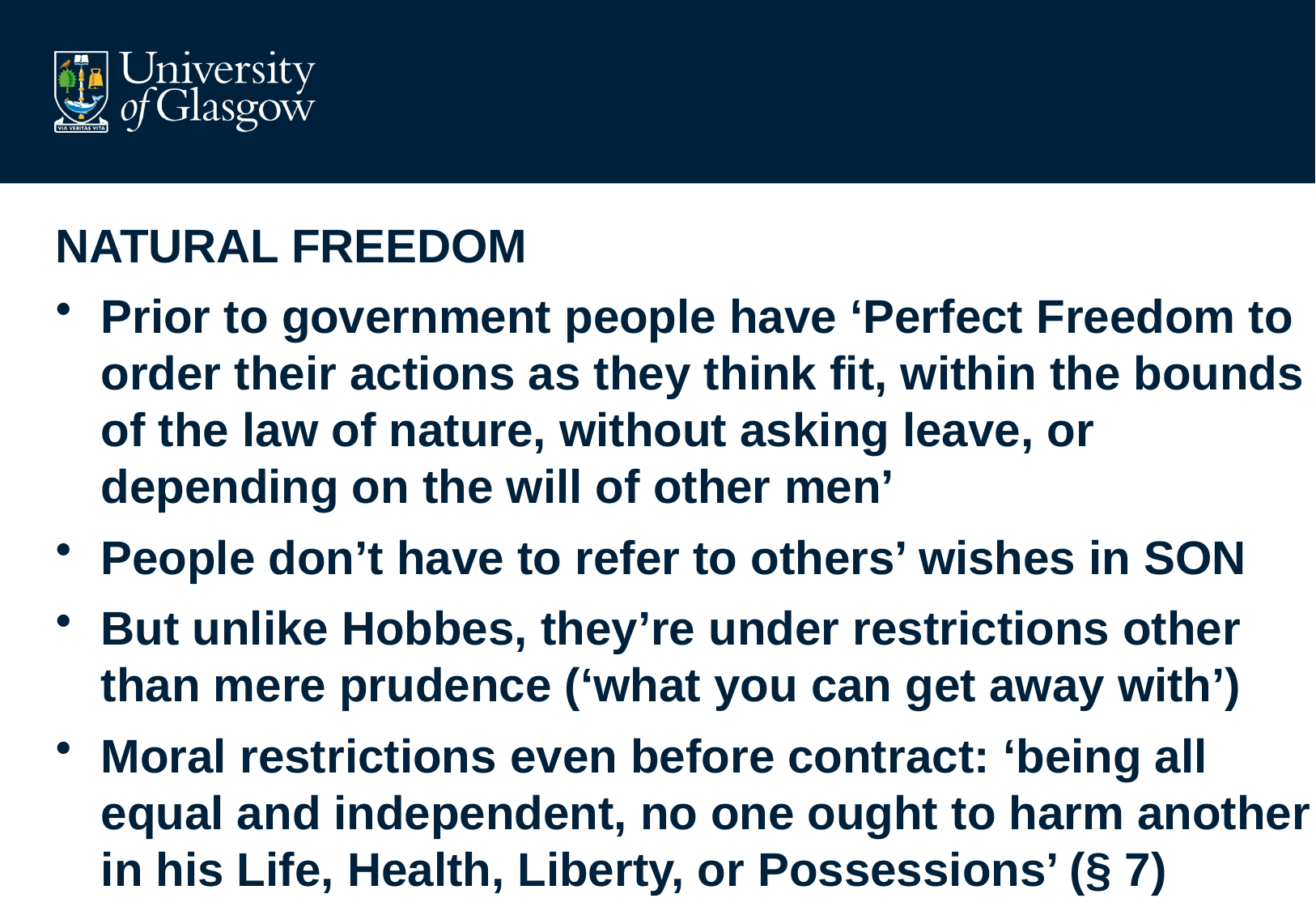

#
NATURAL FREEDOM
Prior to government people have ‘Perfect Freedom to order their actions as they think fit, within the bounds of the law of nature, without asking leave, or depending on the will of other men’
People don’t have to refer to others’ wishes in SON
But unlike Hobbes, they’re under restrictions other than mere prudence (‘what you can get away with’)
Moral restrictions even before contract: ‘being all equal and independent, no one ought to harm another in his Life, Health, Liberty, or Possessions’ (§ 7)